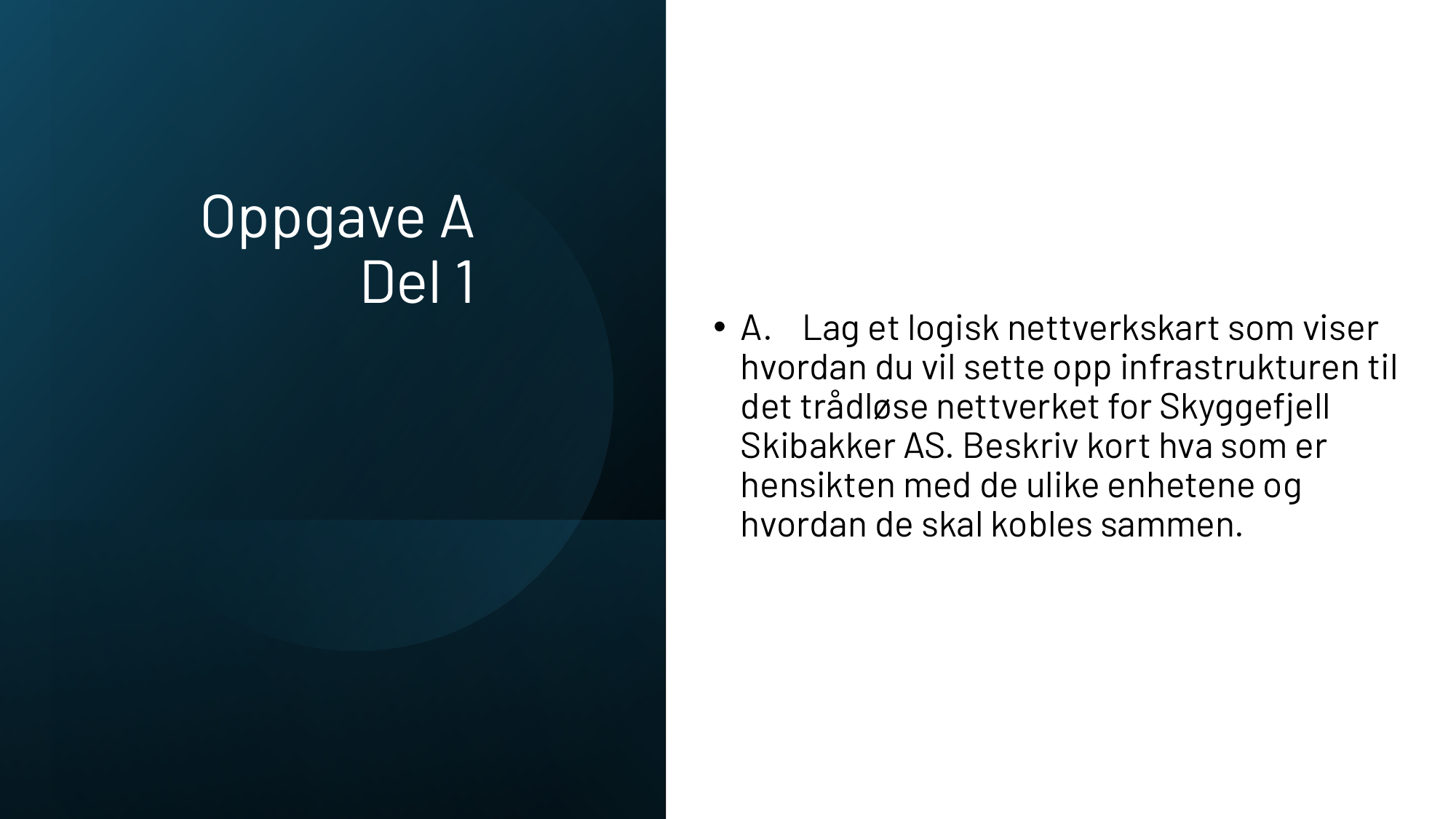

# Oppgave A Del 1
A.    Lag et logisk nettverkskart som viser hvordan du vil sette opp infrastrukturen til det trådløse nettverket for Skyggefjell Skibakker AS. Beskriv kort hva som er hensikten med de ulike enhetene og hvordan de skal kobles sammen.